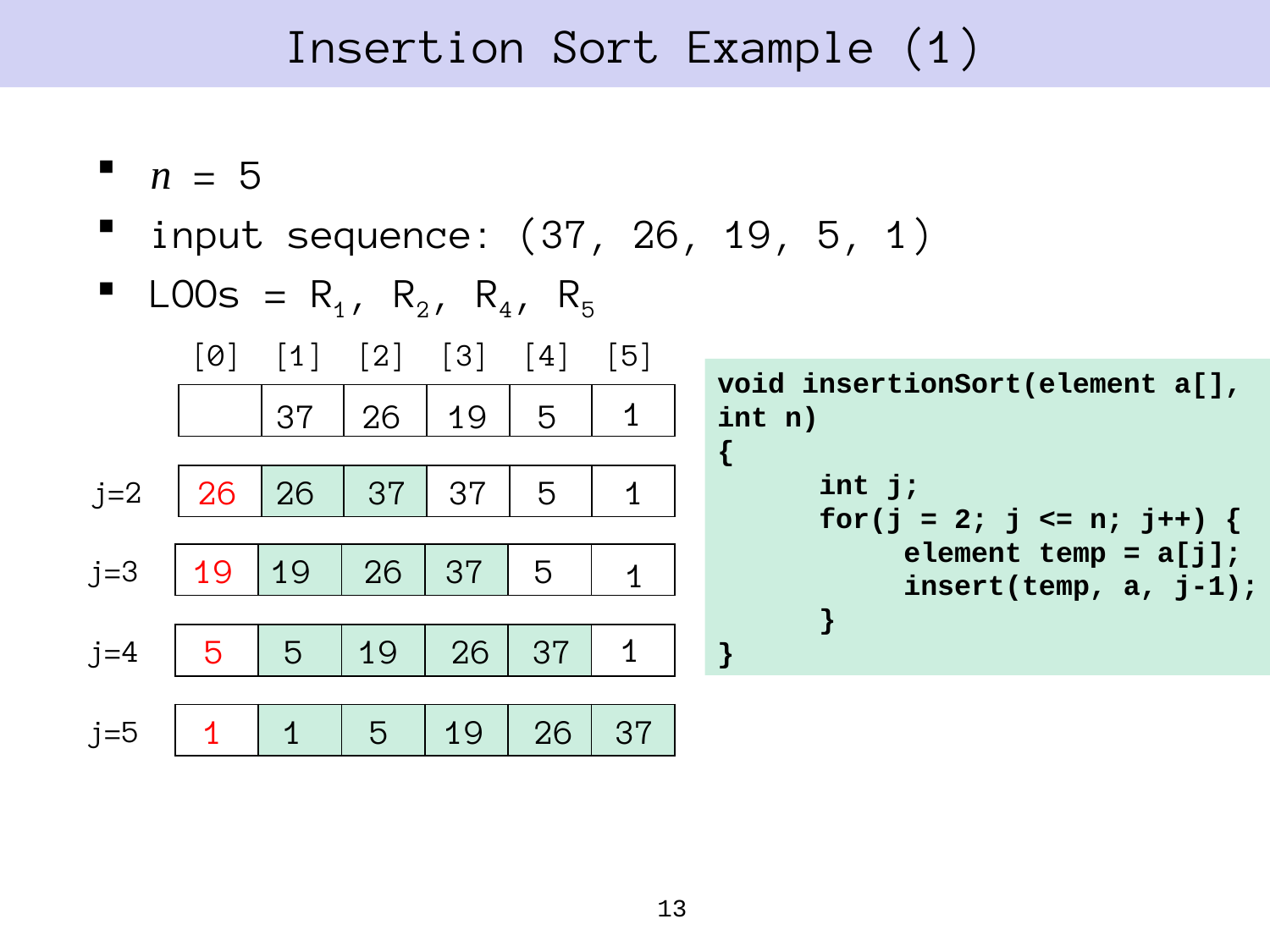

# Insertion Sort Example (1)
n = 5
input sequence: (37, 26, 19, 5, 1)
LOOs = R1, R2, R4, R5

| [0] | [1] | [2] | [3] | [4] | [5] |
| --- | --- | --- | --- | --- | --- |
|  |  |  |  |  |  |
void insertionSort(element a[],
int n)
{
      int j;
      for(j = 2; j <= n; j++) {
           element temp = a[j];
           insert(temp, a, j-1);
      }
}
1
37
26
19
5
1
|  |  |  |  |  |  |
| --- | --- | --- | --- | --- | --- |
j=2
26
26
37
37
5
|  |  |  |  |  |  |
| --- | --- | --- | --- | --- | --- |
j=3
1
19
19
26
37
5
1
|  |  |  |  |  |  |
| --- | --- | --- | --- | --- | --- |
j=4
5
5
19
26
37
19
|  |  |  |  |  |  |
| --- | --- | --- | --- | --- | --- |
j=5
1
1
5
26
37
13